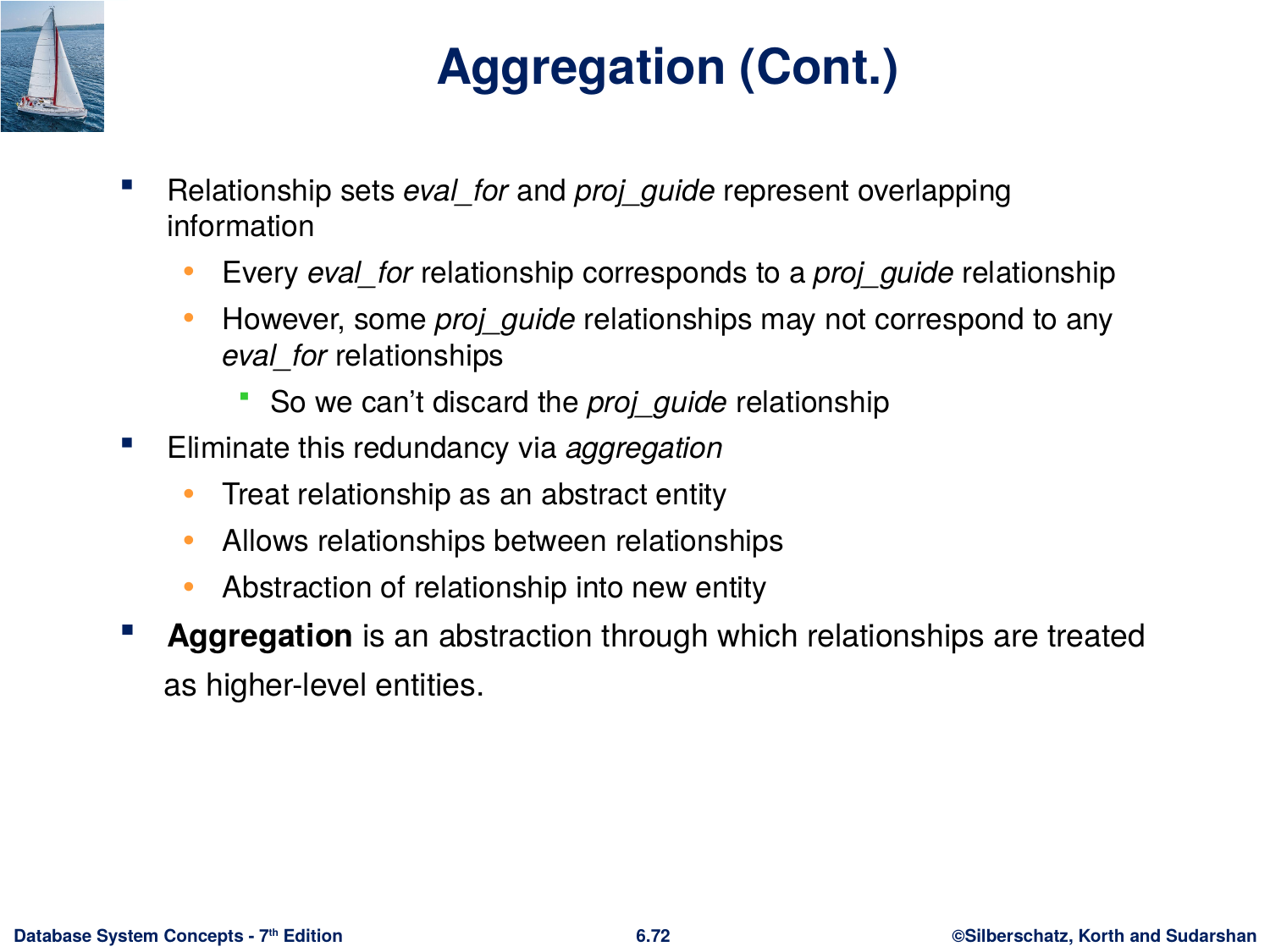

# Aggregation (Cont.)
Relationship sets eval_for and proj_guide represent overlapping information
Every eval_for relationship corresponds to a proj_guide relationship
However, some proj_guide relationships may not correspond to any eval_for relationships
So we can’t discard the proj_guide relationship
Eliminate this redundancy via aggregation
Treat relationship as an abstract entity
Allows relationships between relationships
Abstraction of relationship into new entity
Aggregation is an abstraction through which relationships are treated
     as higher-level entities.